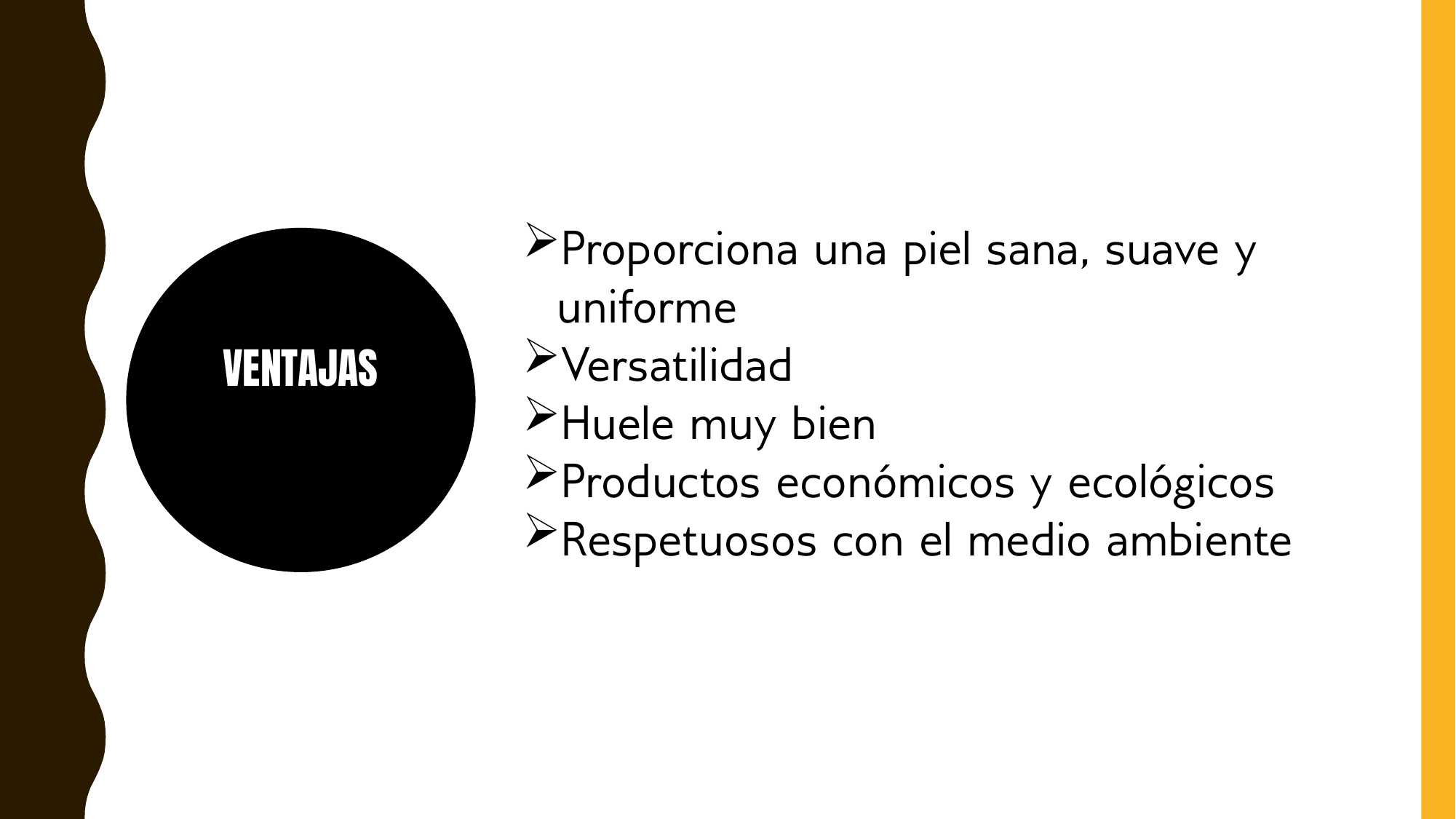

Proporciona una piel sana, suave y uniforme
Versatilidad
Huele muy bien
Productos económicos y ecológicos
Respetuosos con el medio ambiente

VENTAJAS